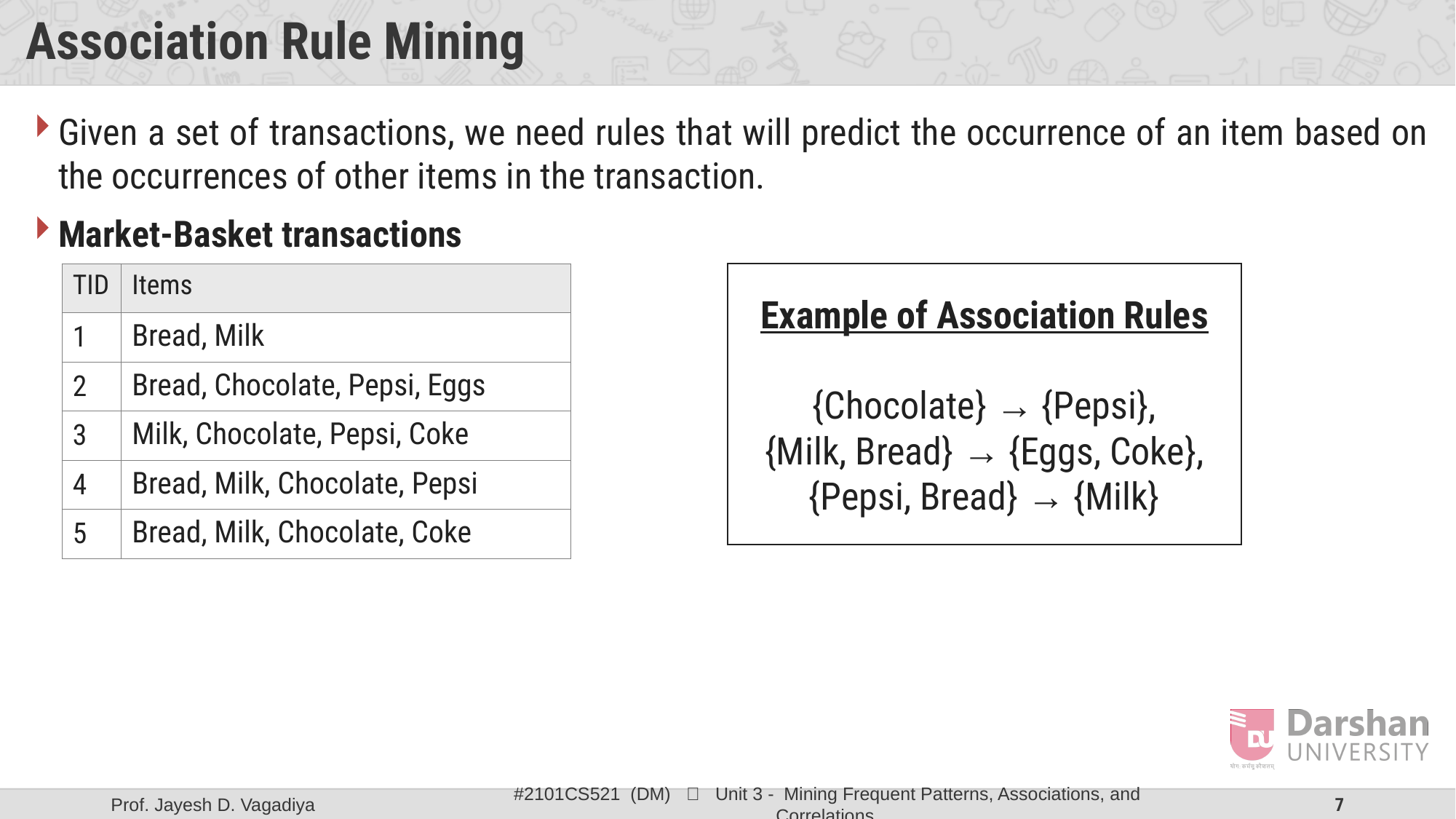

# Association Rule Mining
Given a set of transactions, we need rules that will predict the occurrence of an item based on the occurrences of other items in the transaction.
Market-Basket transactions

| TID | Items |
| --- | --- |
| 1 | Bread, Milk |
| 2 | Bread, Chocolate, Pepsi, Eggs |
| 3 | Milk, Chocolate, Pepsi, Coke |
| 4 | Bread, Milk, Chocolate, Pepsi |
| 5 | Bread, Milk, Chocolate, Coke |
Example of Association Rules

{Chocolate} → {Pepsi},
{Milk, Bread} → {Eggs, Coke},
{Pepsi, Bread} → {Milk}